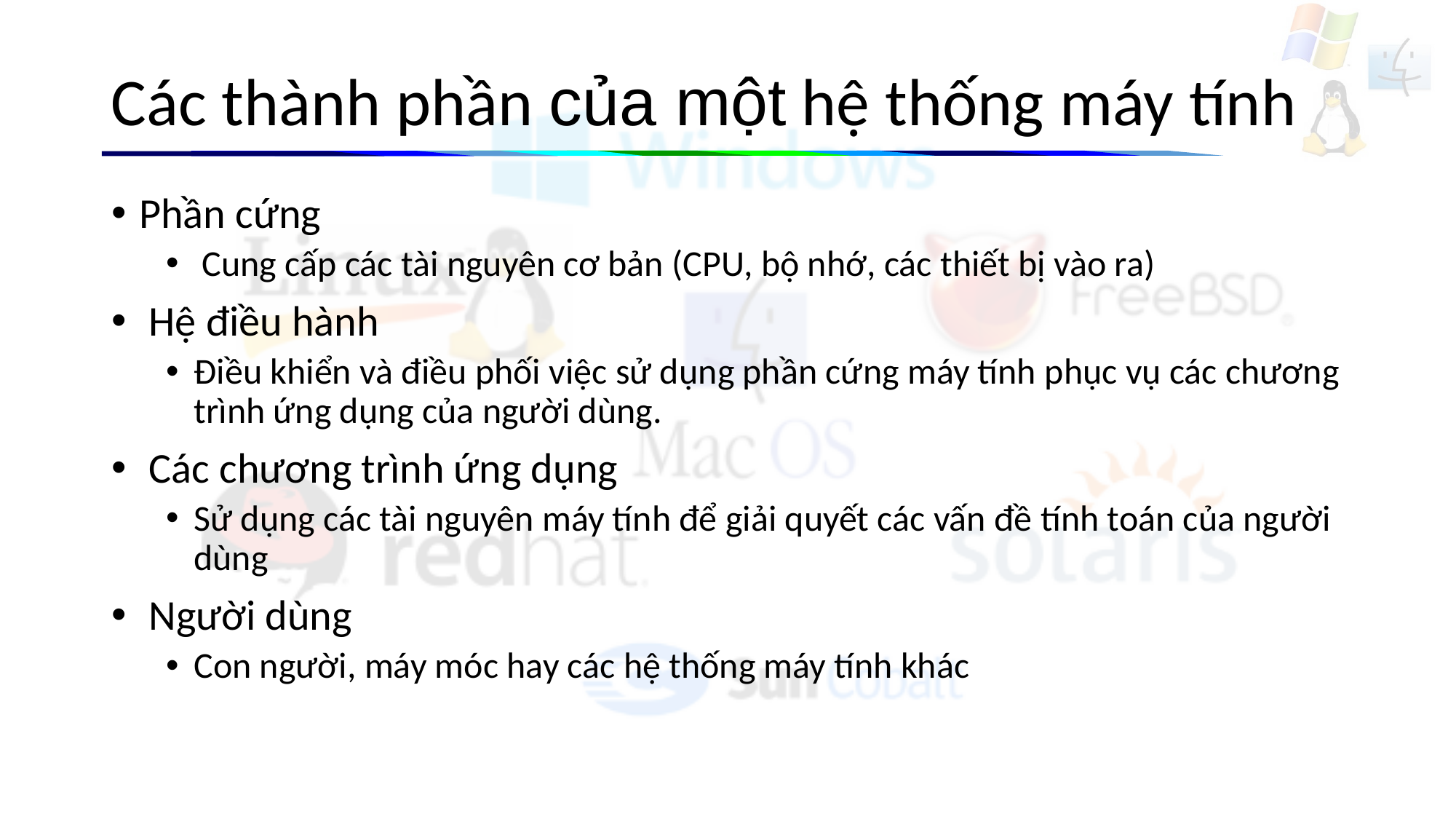

# Các thành phần của một hệ thống máy tính
Phần cứng
 Cung cấp các tài nguyên cơ bản (CPU, bộ nhớ, các thiết bị vào ra)
 Hệ điều hành
Điều khiển và điều phối việc sử dụng phần cứng máy tính phục vụ các chương trình ứng dụng của người dùng.
 Các chương trình ứng dụng
Sử dụng các tài nguyên máy tính để giải quyết các vấn đề tính toán của người dùng
 Người dùng
Con người, máy móc hay các hệ thống máy tính khác